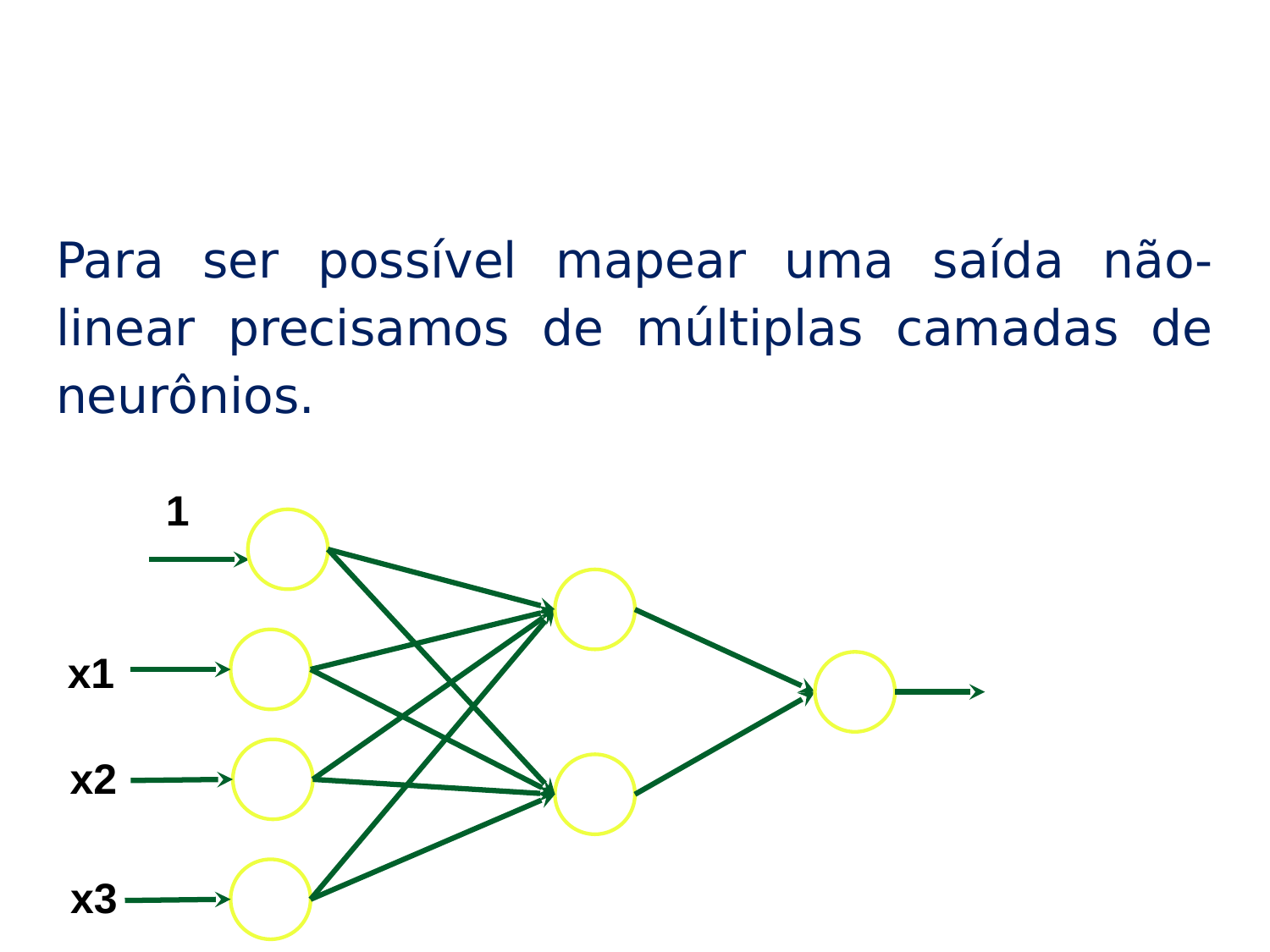

# Redes Neurais de Múltiplas Camadas
Para ser possível mapear uma saída não-linear precisamos de múltiplas camadas de neurônios.
1

x1

x2

x3